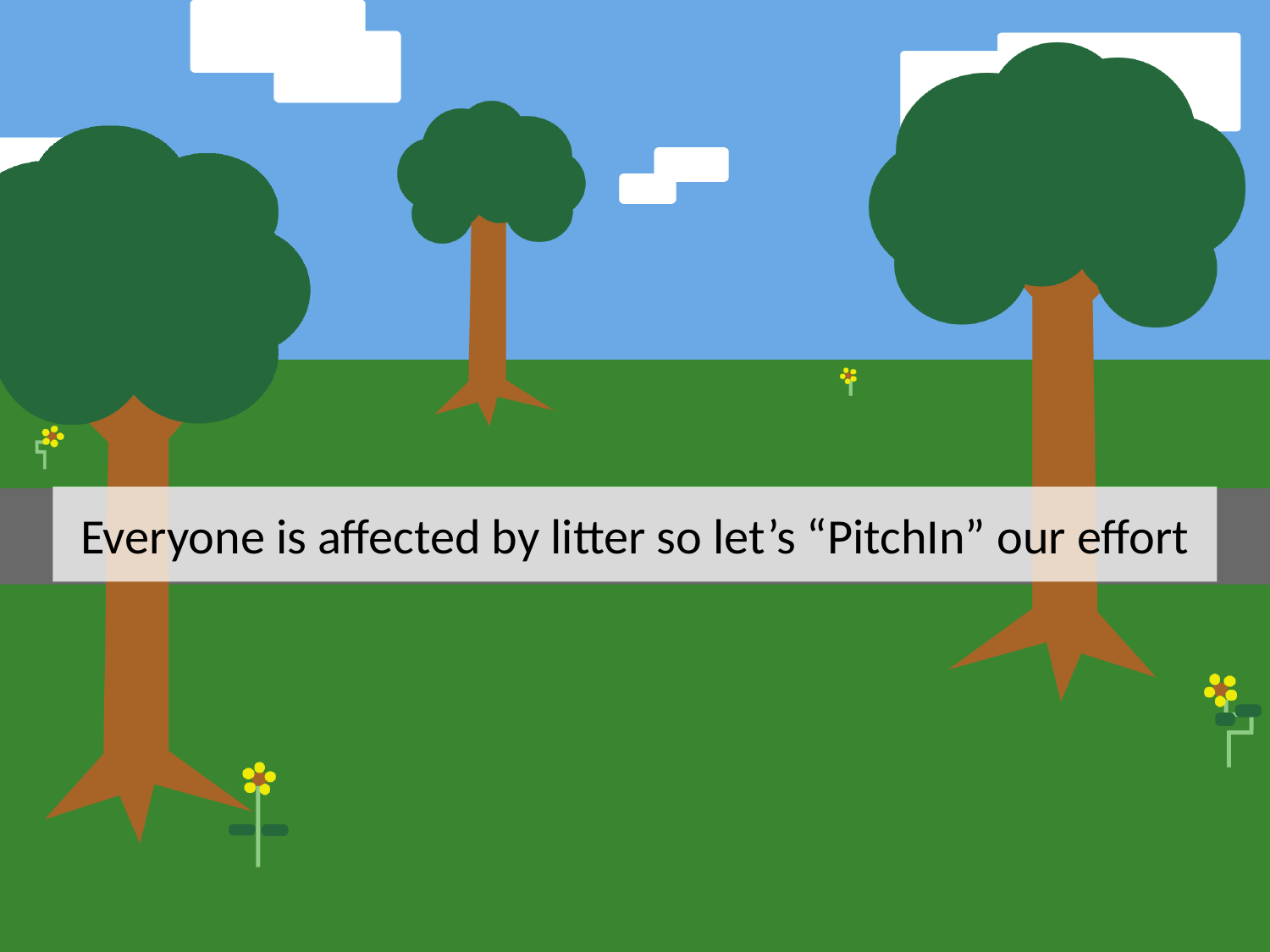

# Everyone is affected by litter so let’s “PitchIn” our effort